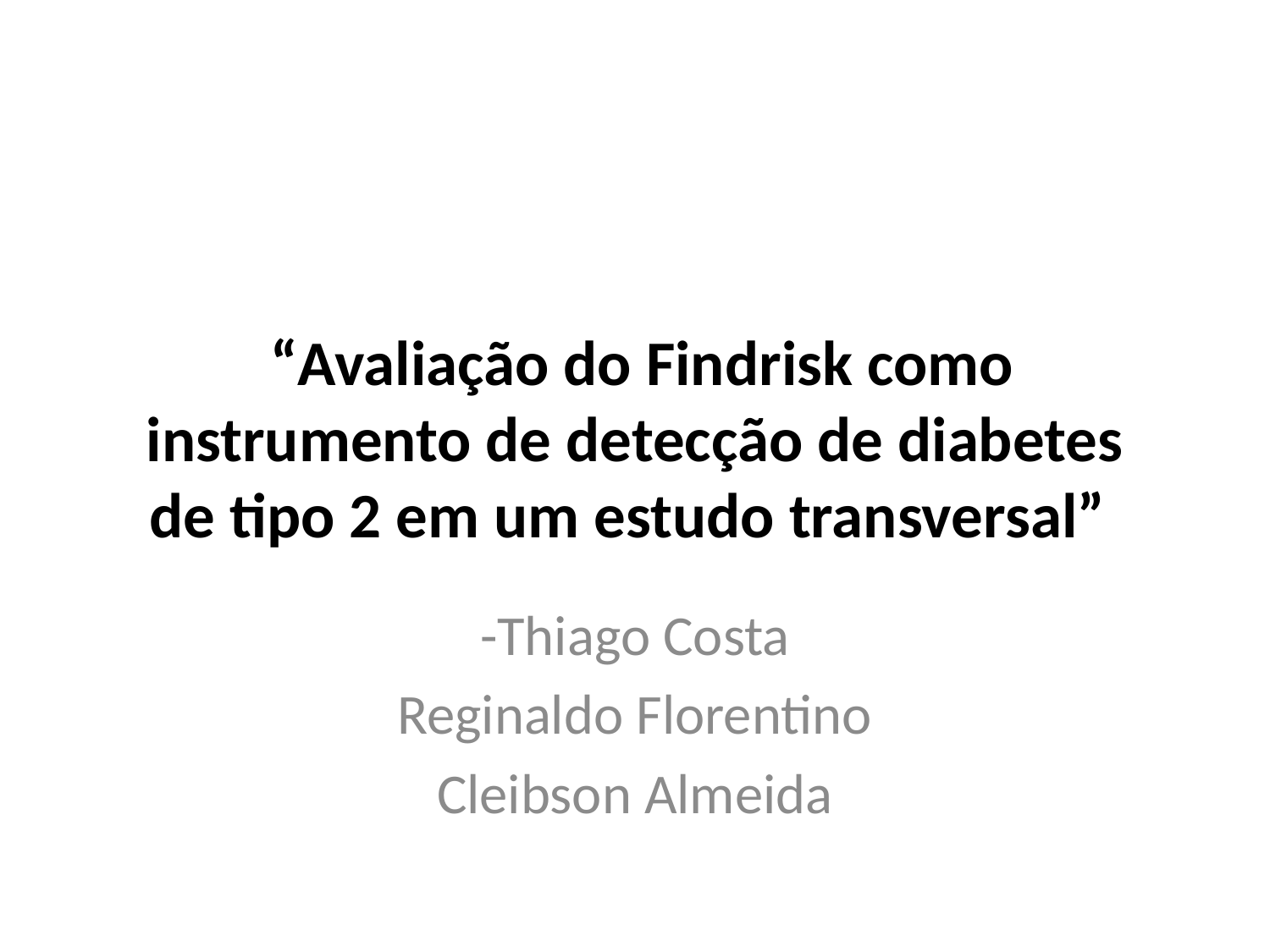

# “Avaliação do Findrisk como instrumento de detecção de diabetes de tipo 2 em um estudo transversal”
-Thiago Costa
Reginaldo Florentino
Cleibson Almeida